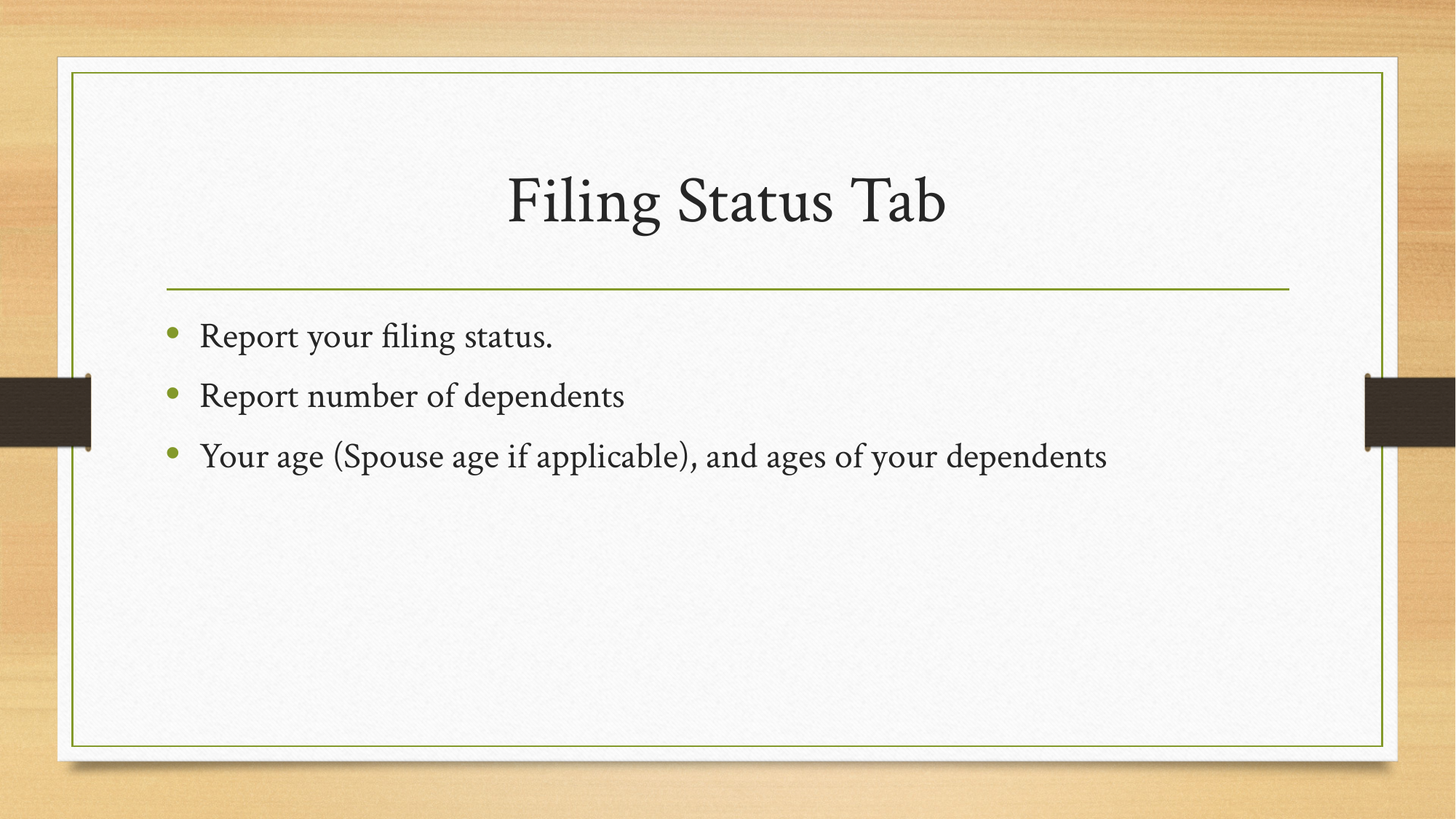

# Filing Status Tab
Report your filing status.
Report number of dependents
Your age (Spouse age if applicable), and ages of your dependents